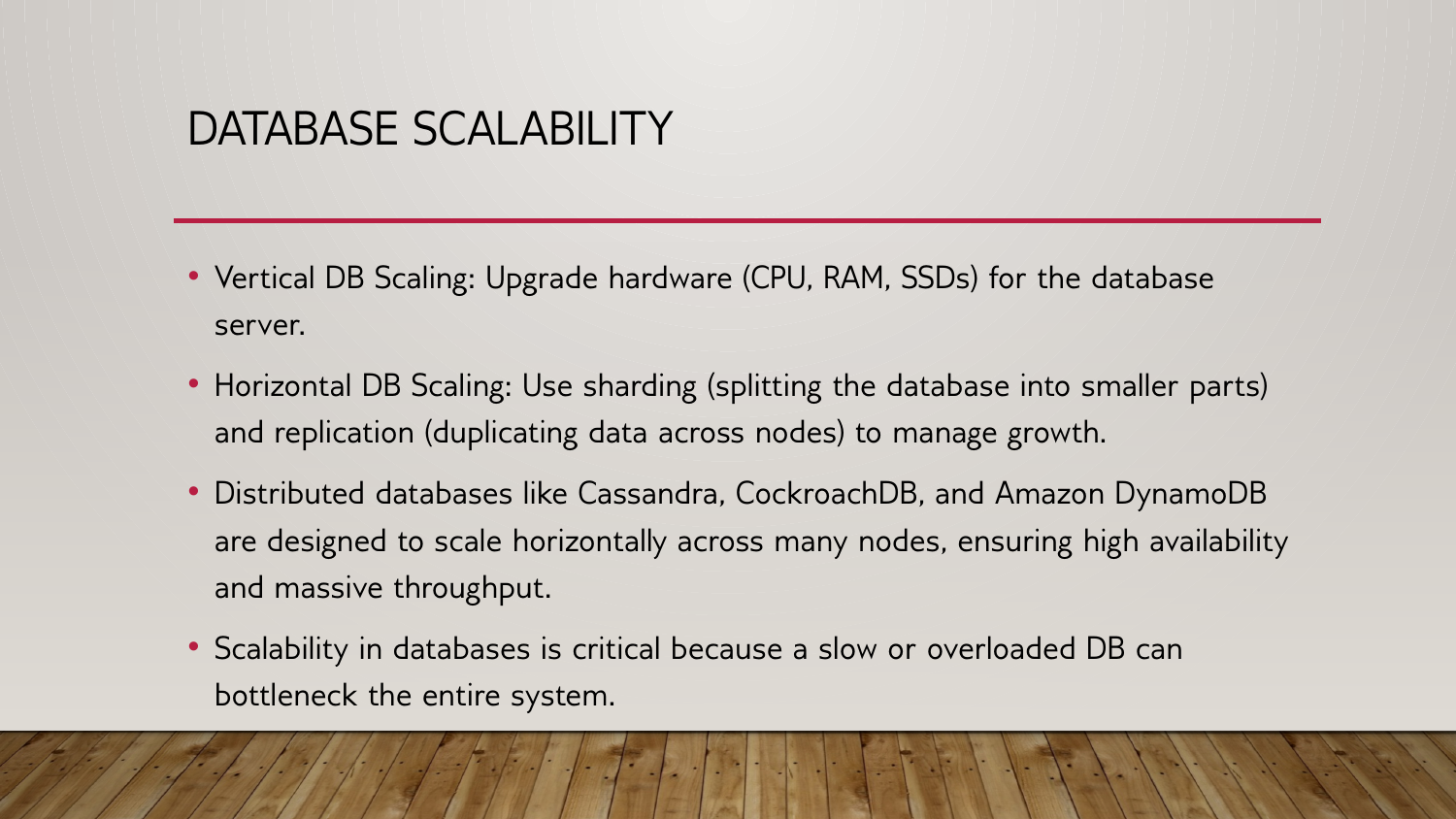

# Database Scalability
Vertical DB Scaling: Upgrade hardware (CPU, RAM, SSDs) for the database server.
Horizontal DB Scaling: Use sharding (splitting the database into smaller parts) and replication (duplicating data across nodes) to manage growth.
Distributed databases like Cassandra, CockroachDB, and Amazon DynamoDB are designed to scale horizontally across many nodes, ensuring high availability and massive throughput.
Scalability in databases is critical because a slow or overloaded DB can bottleneck the entire system.